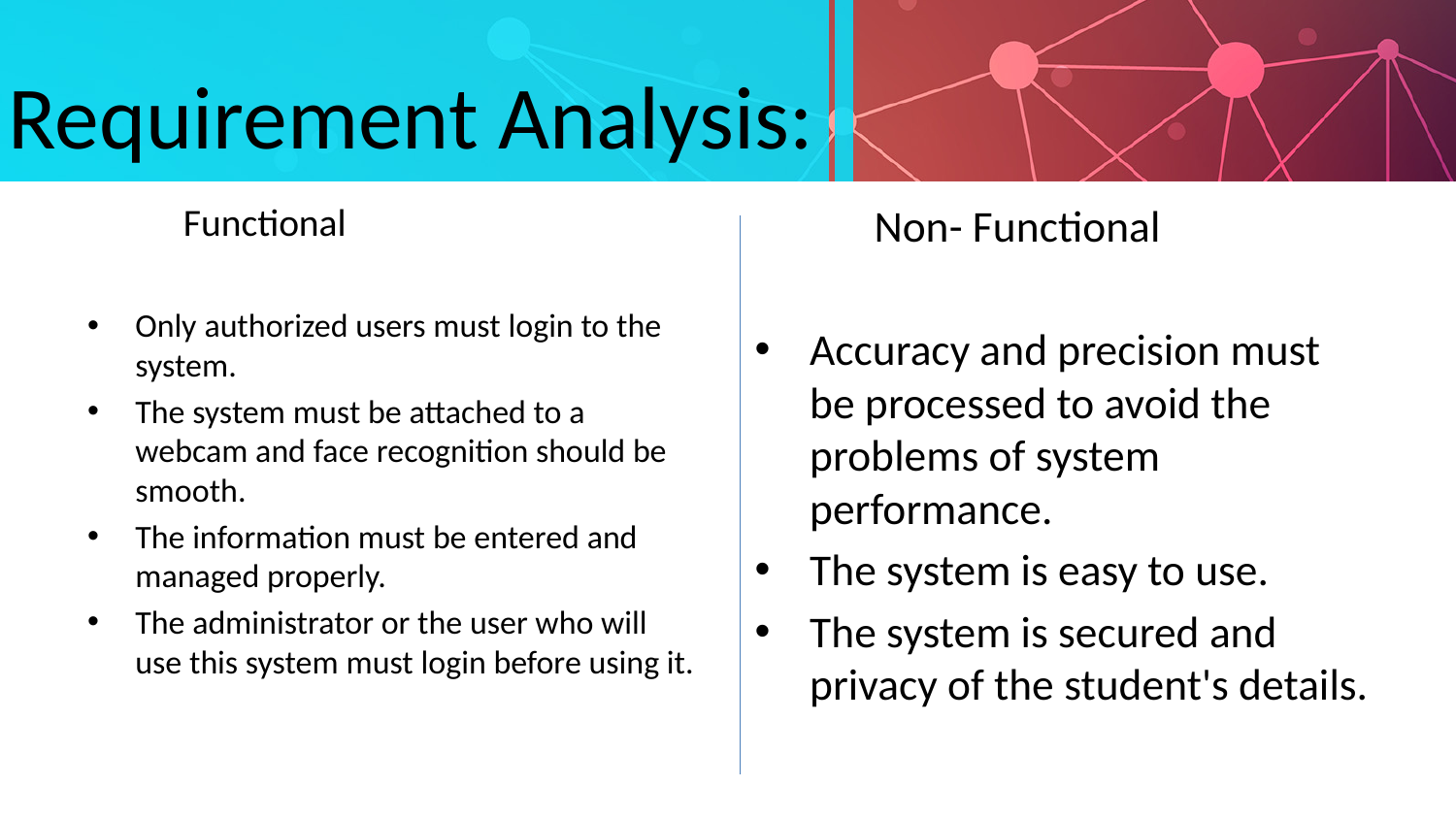

# Requirement Analysis:
           Functional

Only authorized users must login to the system.
The system must be attached to a webcam and face recognition should be smooth.
The information must be entered and managed properly.
The administrator or the user who will use this system must login before using it.
            Non- Functional

Accuracy and precision must be processed to avoid the problems of system performance.
The system is easy to use.
The system is secured and privacy of the student's details.